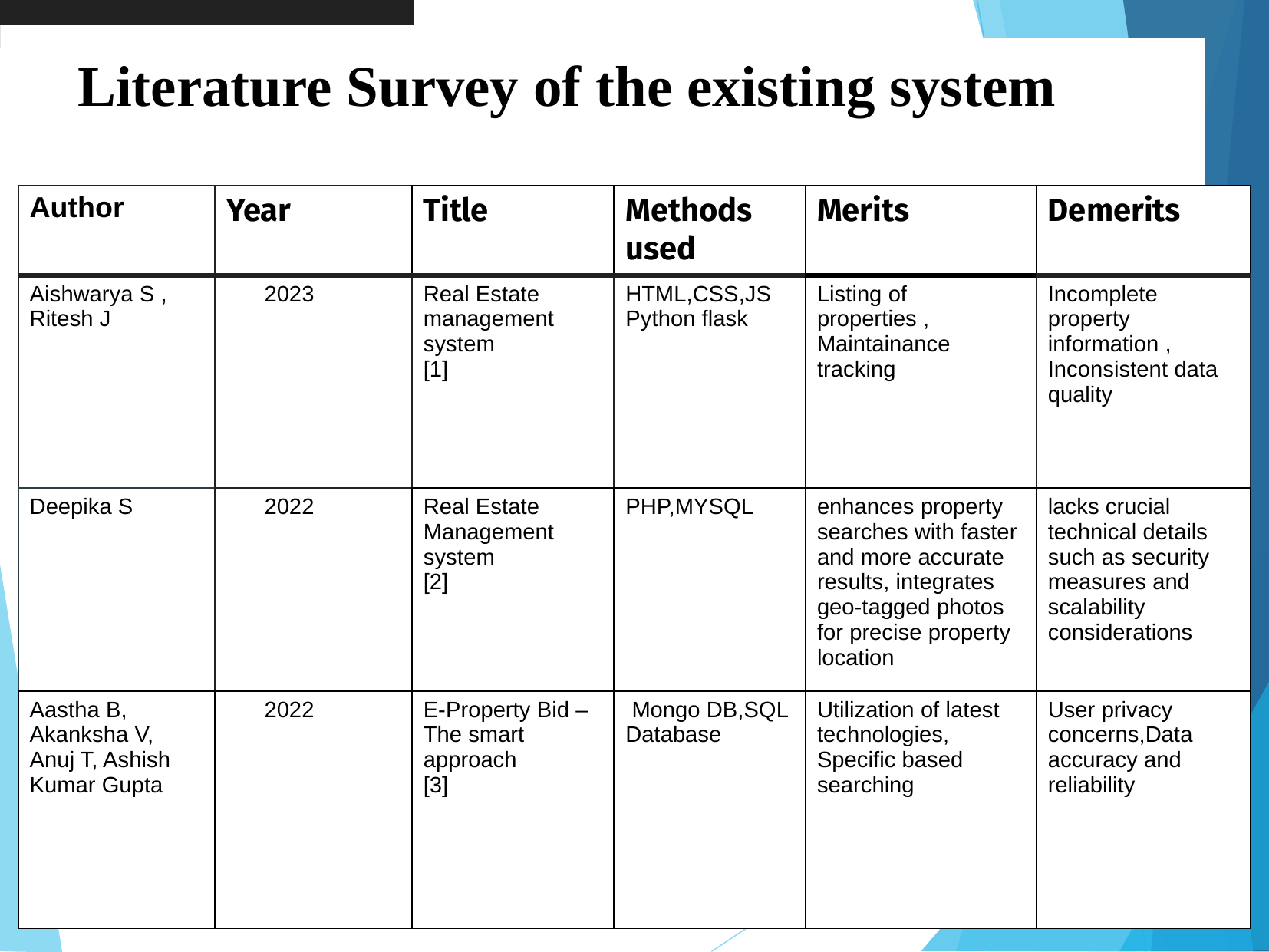

Literature Survey of the existing system

| Author | Year | Title | Methods used | Merits | Demerits |
| --- | --- | --- | --- | --- | --- |
| Aishwarya S , Ritesh J | 2023 | Real Estate management system [1] | HTML,CSS,JS Python flask | Listing of properties , Maintainance tracking | Incomplete property information , Inconsistent data quality |
| Deepika S | 2022 | Real Estate Management system [2] | PHP,MYSQL | enhances property searches with faster and more accurate results, integrates geo-tagged photos for precise property location | lacks crucial technical details such as security measures and scalability considerations |
| Aastha B, Akanksha V, Anuj T, Ashish Kumar Gupta | 2022 | E-Property Bid –The smart approach [3] | Mongo DB,SQL Database | Utilization of latest technologies, Specific based searching | User privacy concerns,Data accuracy and reliability |